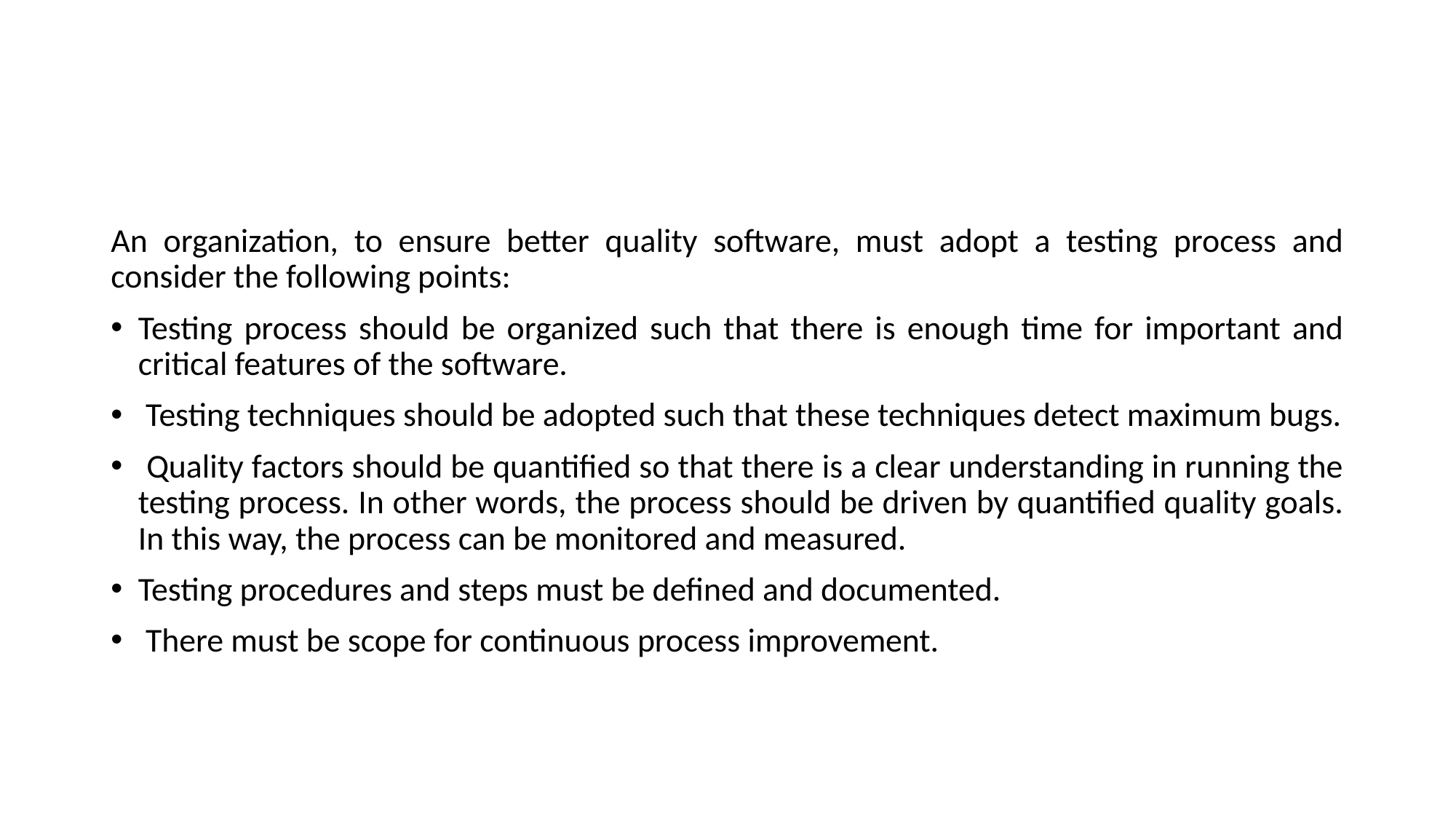

#
An organization, to ensure better quality software, must adopt a testing process and consider the following points:
Testing process should be organized such that there is enough time for important and critical features of the software.
 Testing techniques should be adopted such that these techniques detect maximum bugs.
 Quality factors should be quantified so that there is a clear understanding in running the testing process. In other words, the process should be driven by quantified quality goals. In this way, the process can be monitored and measured.
Testing procedures and steps must be defined and documented.
 There must be scope for continuous process improvement.